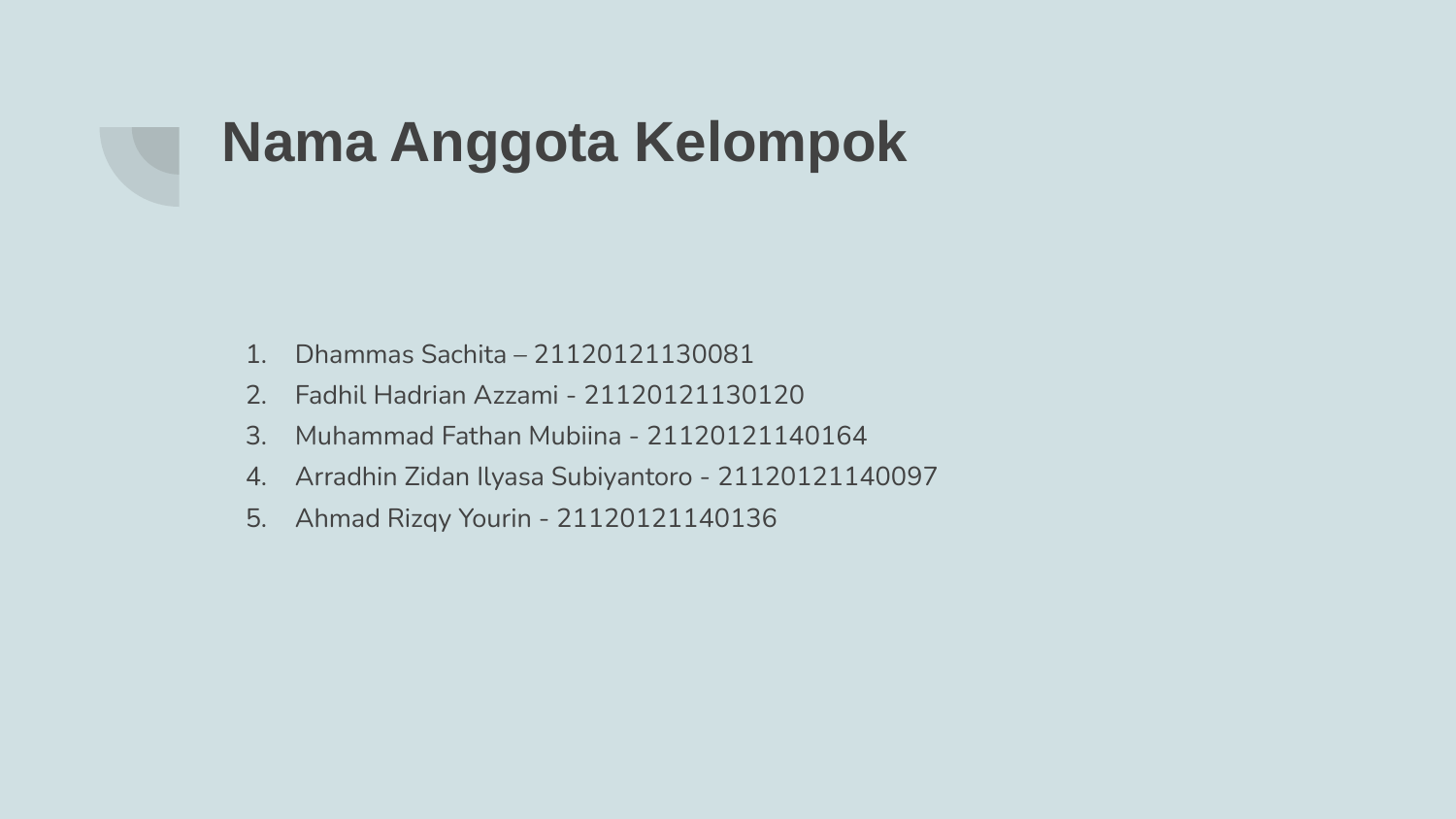

# Nama Anggota Kelompok
Dhammas Sachita – 21120121130081
Fadhil Hadrian Azzami - 21120121130120
Muhammad Fathan Mubiina - 21120121140164
Arradhin Zidan Ilyasa Subiyantoro - 21120121140097
Ahmad Rizqy Yourin - 21120121140136